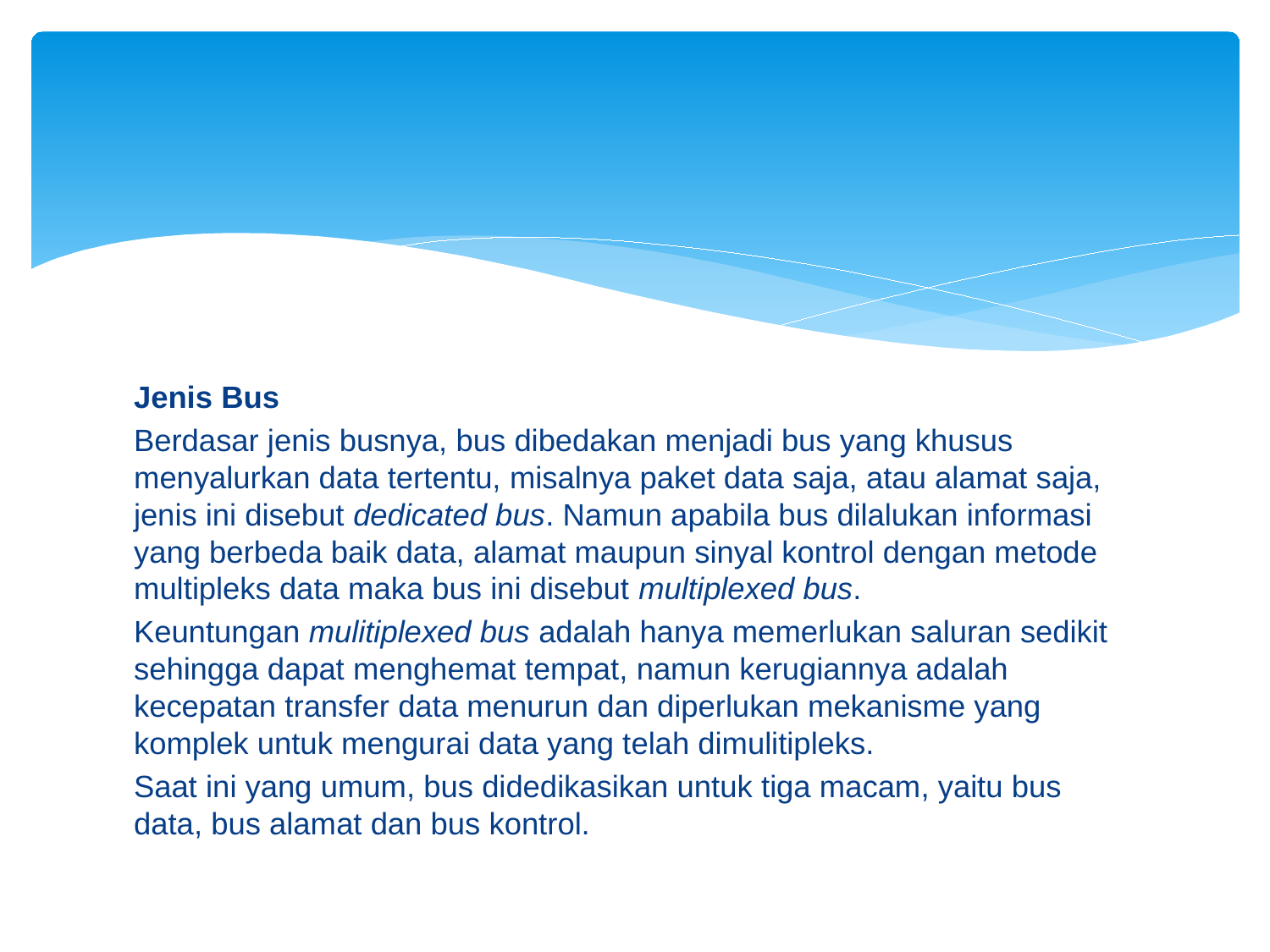

#
Jenis Bus
Berdasar jenis busnya, bus dibedakan menjadi bus yang khusus menyalurkan data tertentu, misalnya paket data saja, atau alamat saja, jenis ini disebut dedicated bus. Namun apabila bus dilalukan informasi yang berbeda baik data, alamat maupun sinyal kontrol dengan metode multipleks data maka bus ini disebut multiplexed bus.
Keuntungan mulitiplexed bus adalah hanya memerlukan saluran sedikit sehingga dapat menghemat tempat, namun kerugiannya adalah kecepatan transfer data menurun dan diperlukan mekanisme yang komplek untuk mengurai data yang telah dimulitipleks.
Saat ini yang umum, bus didedikasikan untuk tiga macam, yaitu bus data, bus alamat dan bus kontrol.